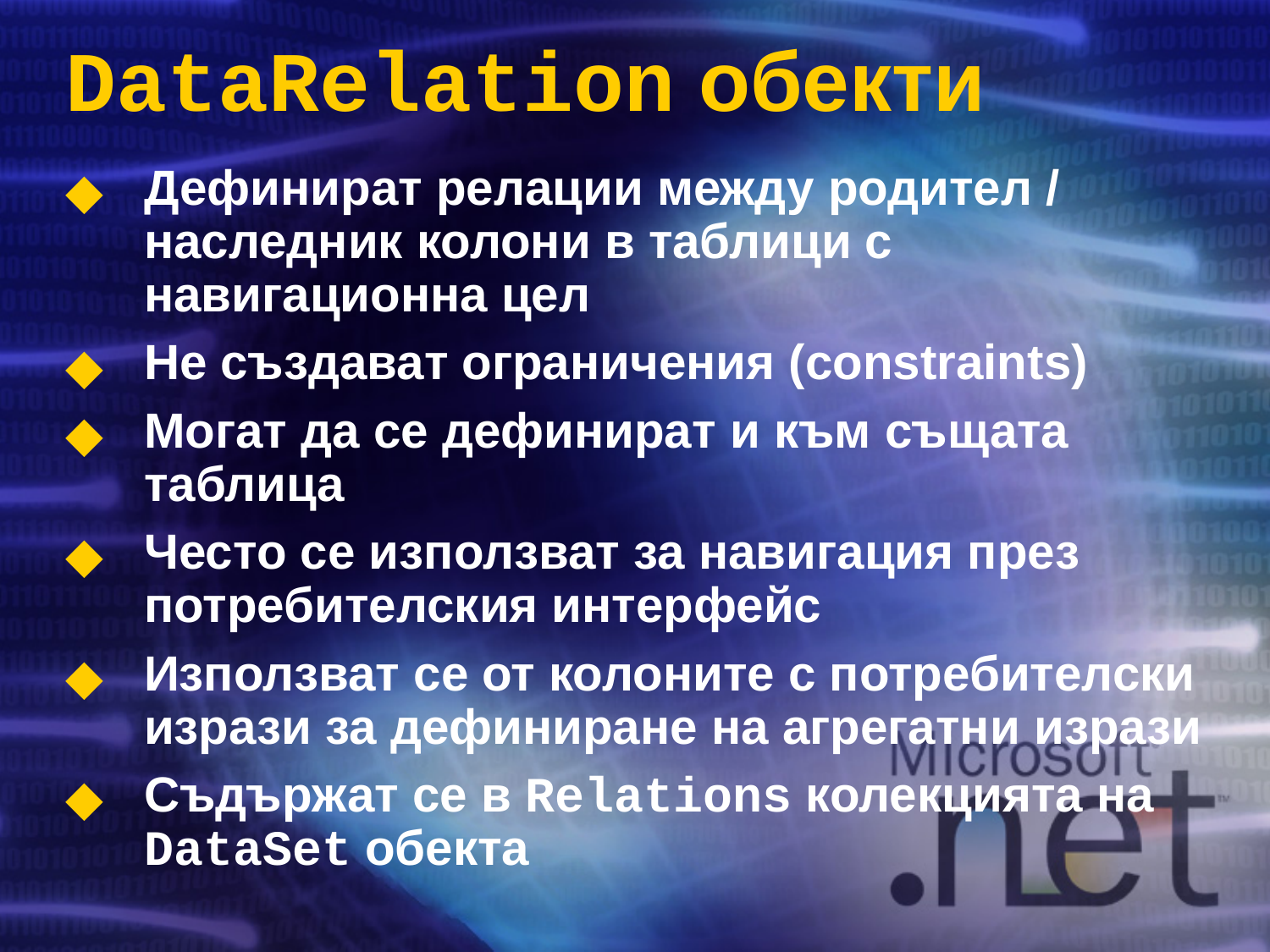

# DataRelation обекти
Дефинират релации между родител / наследник колони в таблици с навигационна цел
Не създават ограничения (constraints)
Могат да се дефинират и към същата таблица
Често се използват за навигация през потребителския интерфейс
Използват се от колоните с потребителски изрази за дефиниране на агрегатни изрази
Съдържат се в Relations колекцията на DataSet обекта